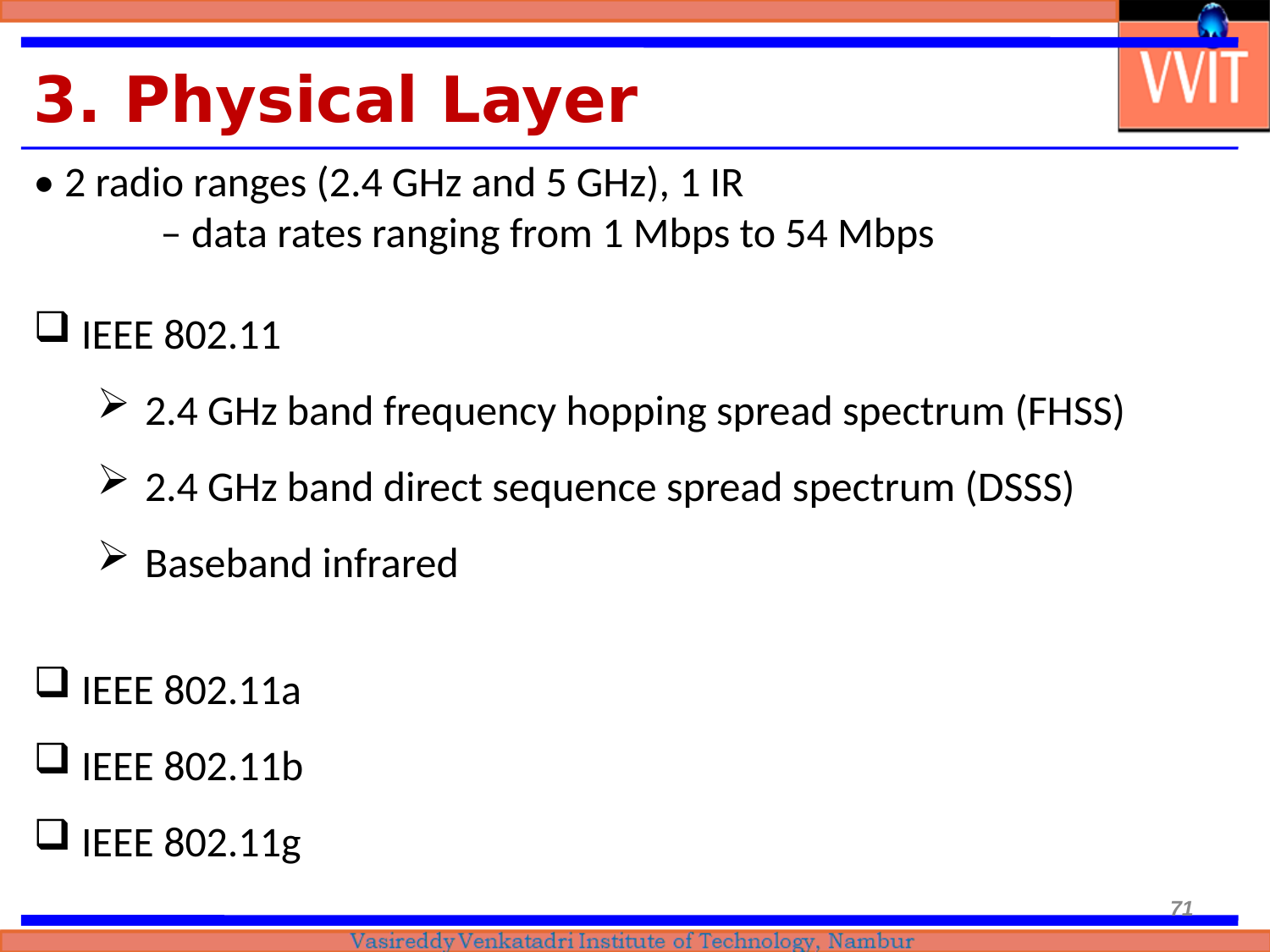

3. Physical Layer

• 2 radio ranges (2.4 GHz and 5 GHz), 1 IR
	– data rates ranging from 1 Mbps to 54 Mbps

IEEE 802.11
2.4 GHz band frequency hopping spread spectrum (FHSS)
2.4 GHz band direct sequence spread spectrum (DSSS)
Baseband infrared

IEEE 802.11a
IEEE 802.11b
IEEE 802.11g
71